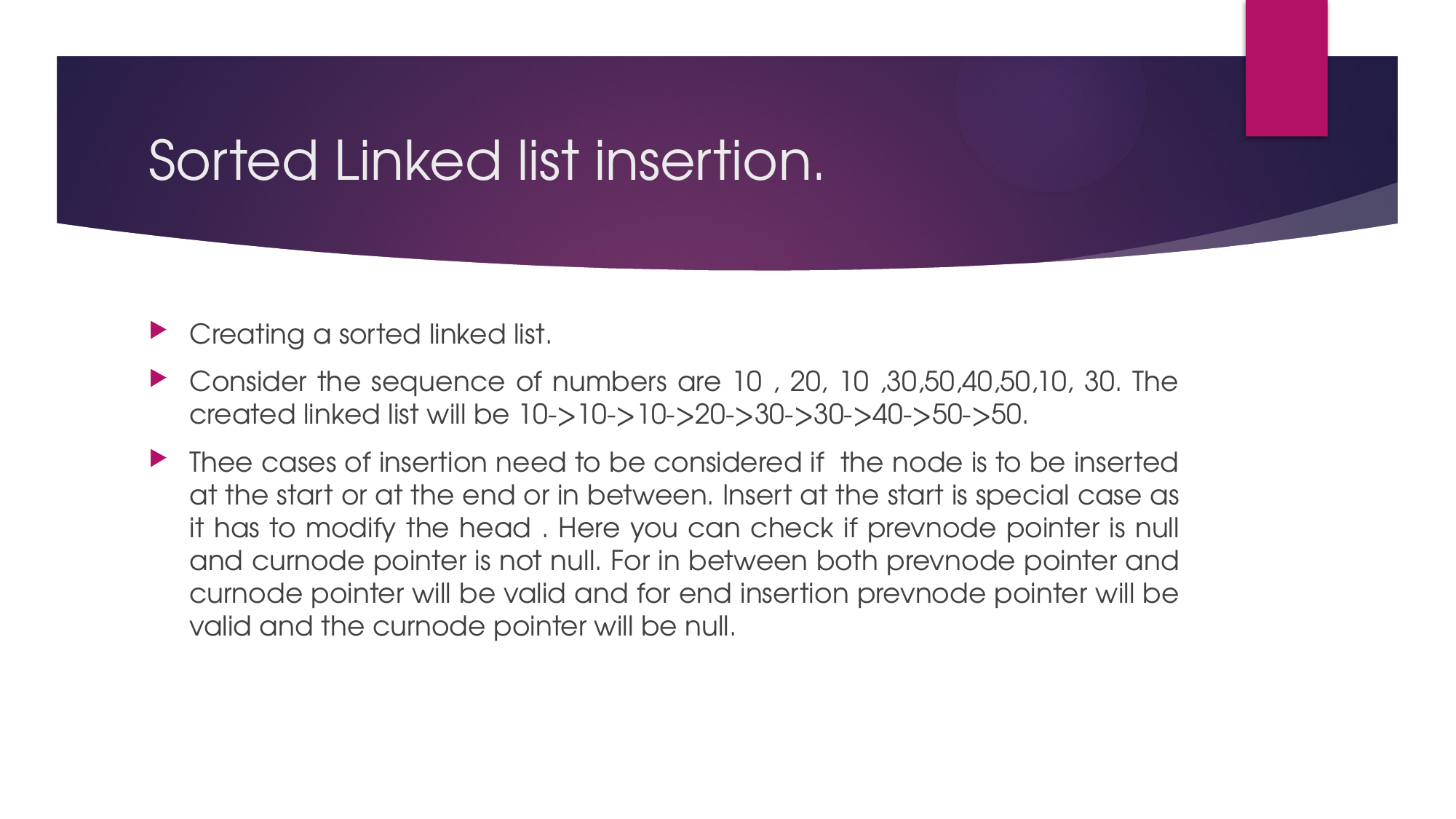

# Sorted Linked list insertion.
Creating a sorted linked list.
Consider the sequence of numbers are 10 , 20, 10 ,30,50,40,50,10, 30. The created linked list will be 10->10->10->20->30->30->40->50->50.
Thee cases of insertion need to be considered if  the node is to be inserted at the start or at the end or in between. Insert at the start is special case as it has to modify the head . Here you can check if prevnode pointer is null and curnode pointer is not null. For in between both prevnode pointer and curnode pointer will be valid and for end insertion prevnode pointer will be valid and the curnode pointer will be null.